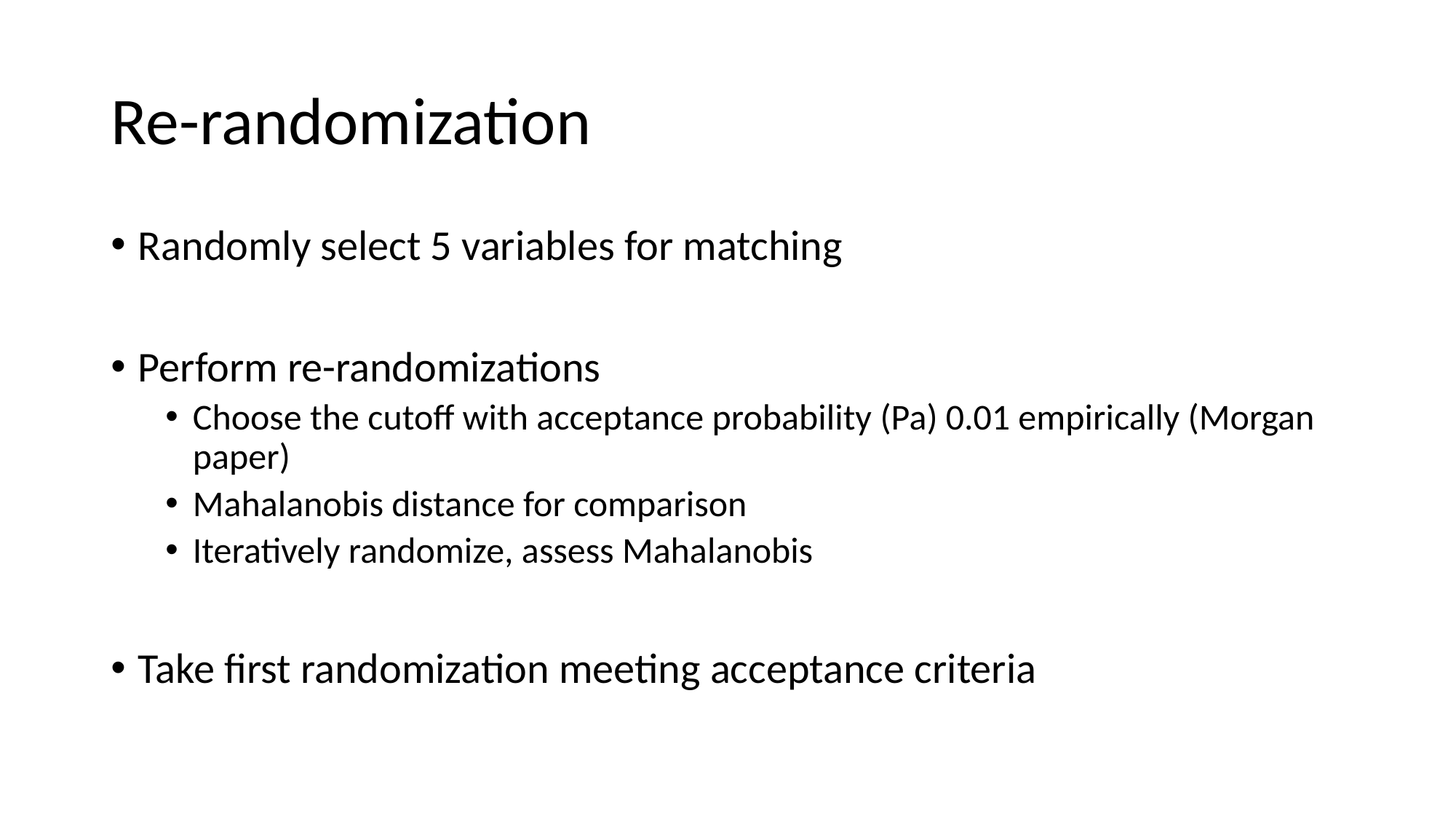

# Re-randomization
Randomly select 5 variables for matching

Perform re-randomizations
Choose the cutoff with acceptance probability (Pa) 0.01 empirically (Morgan paper)
Mahalanobis distance for comparison
Iteratively randomize, assess Mahalanobis

Take first randomization meeting acceptance criteria